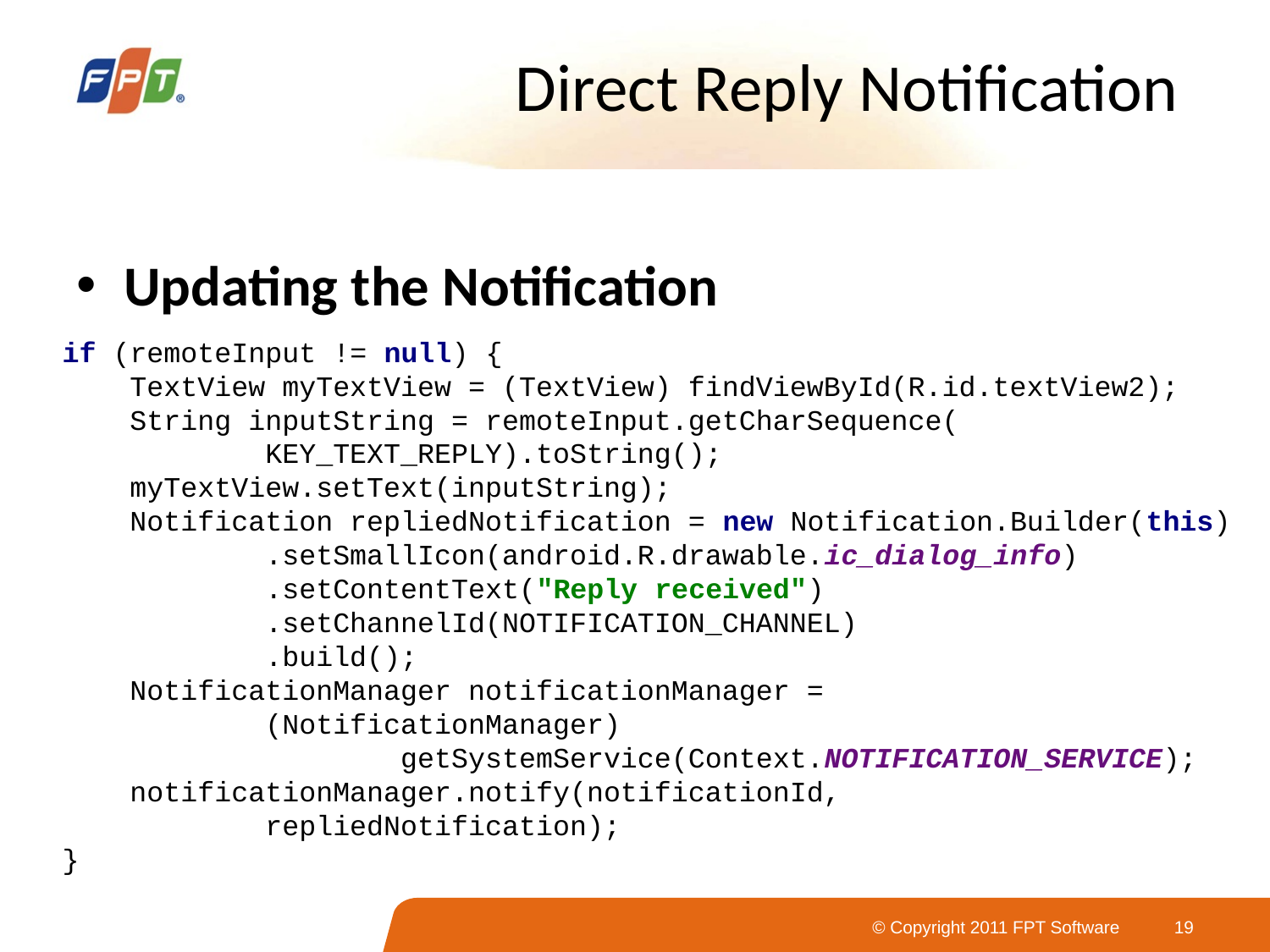

# Direct Reply Notification
Updating the Notification
if (remoteInput != null) {
    TextView myTextView = (TextView) findViewById(R.id.textView2);
    String inputString = remoteInput.getCharSequence(
            KEY_TEXT_REPLY).toString();
    myTextView.setText(inputString);
    Notification repliedNotification = new Notification.Builder(this)
            .setSmallIcon(android.R.drawable.ic_dialog_info)
            .setContentText("Reply received")
            .setChannelId(NOTIFICATION_CHANNEL)
            .build();
    NotificationManager notificationManager =
            (NotificationManager)
                    getSystemService(Context.NOTIFICATION_SERVICE);
    notificationManager.notify(notificationId,
            repliedNotification);
}